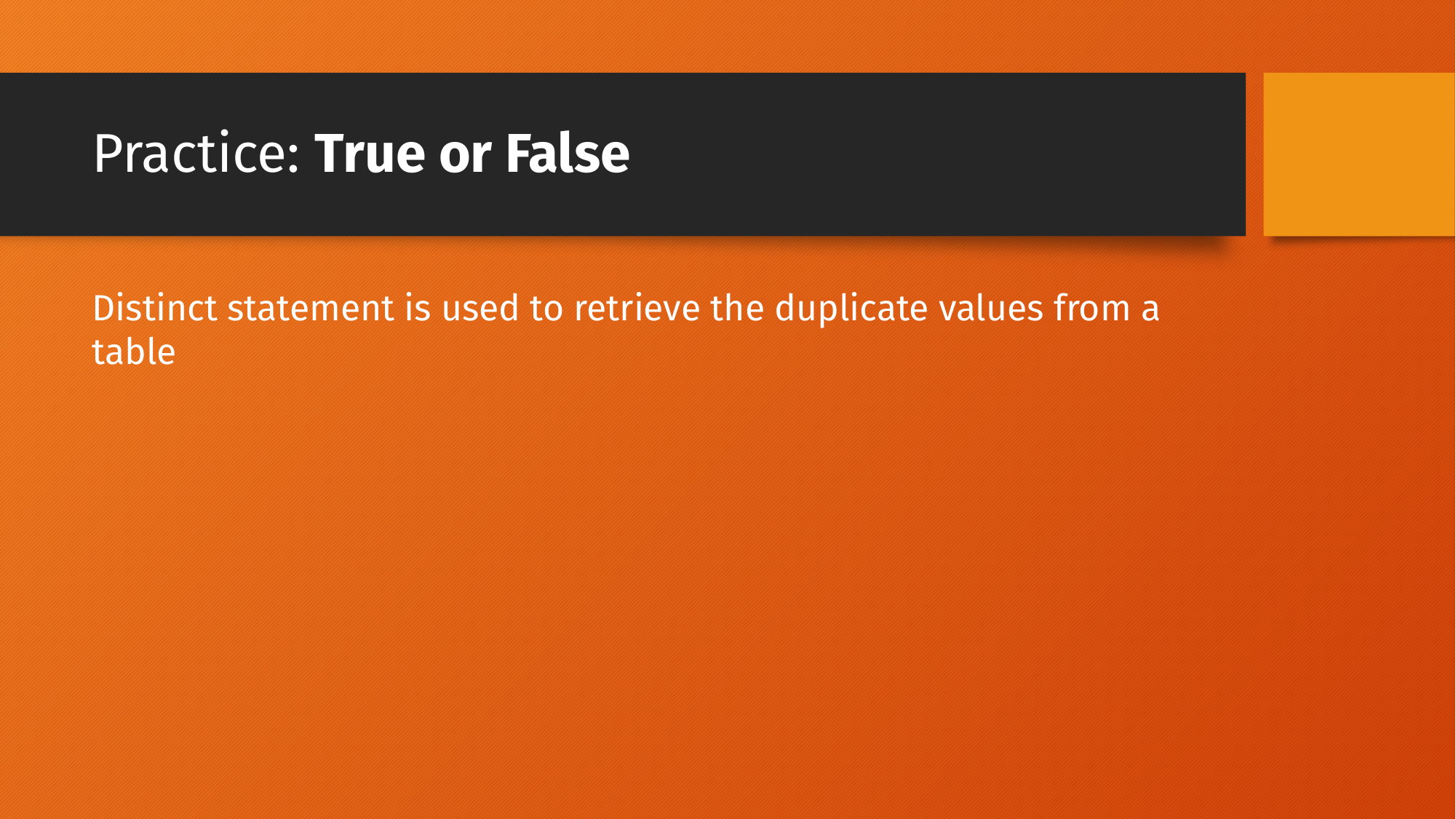

# Practice: True or False
Distinct statement is used to retrieve the duplicate values from a table